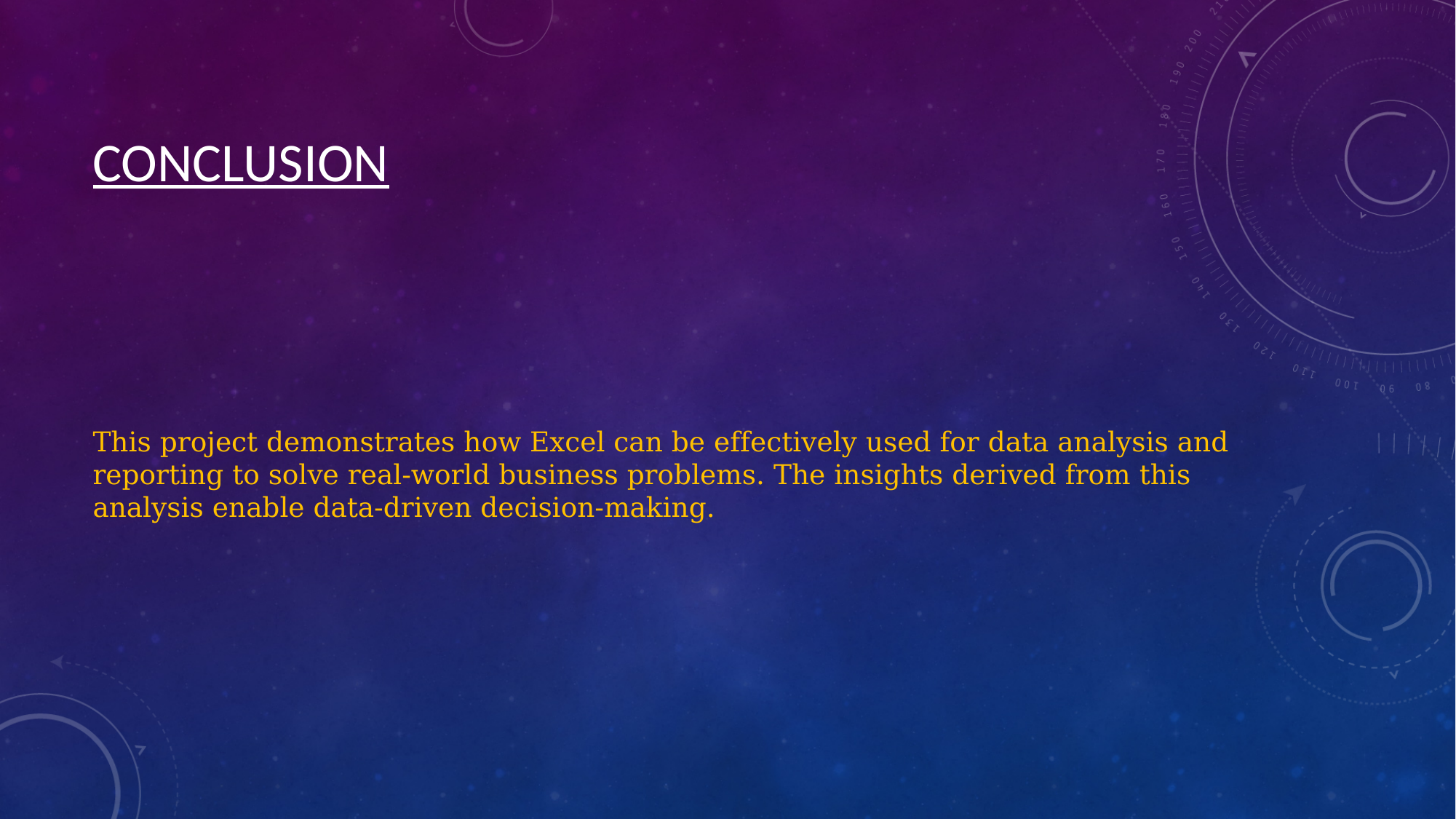

# Conclusion
This project demonstrates how Excel can be effectively used for data analysis and reporting to solve real-world business problems. The insights derived from this analysis enable data-driven decision-making.